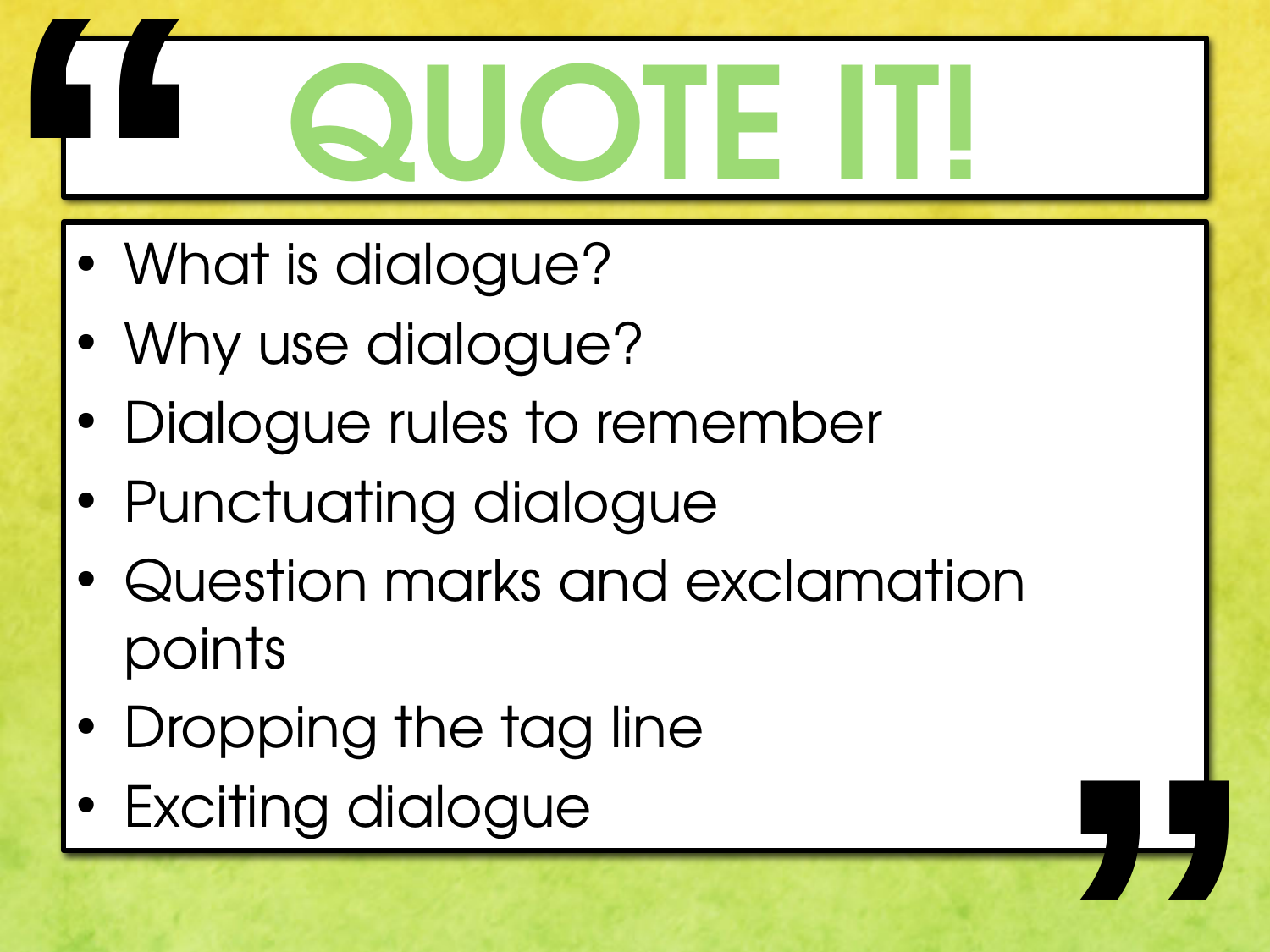

“
# QUOTE IT!
What is dialogue?
Why use dialogue?
Dialogue rules to remember
Punctuating dialogue
Question marks and exclamation points
Dropping the tag line
Exciting dialogue
”